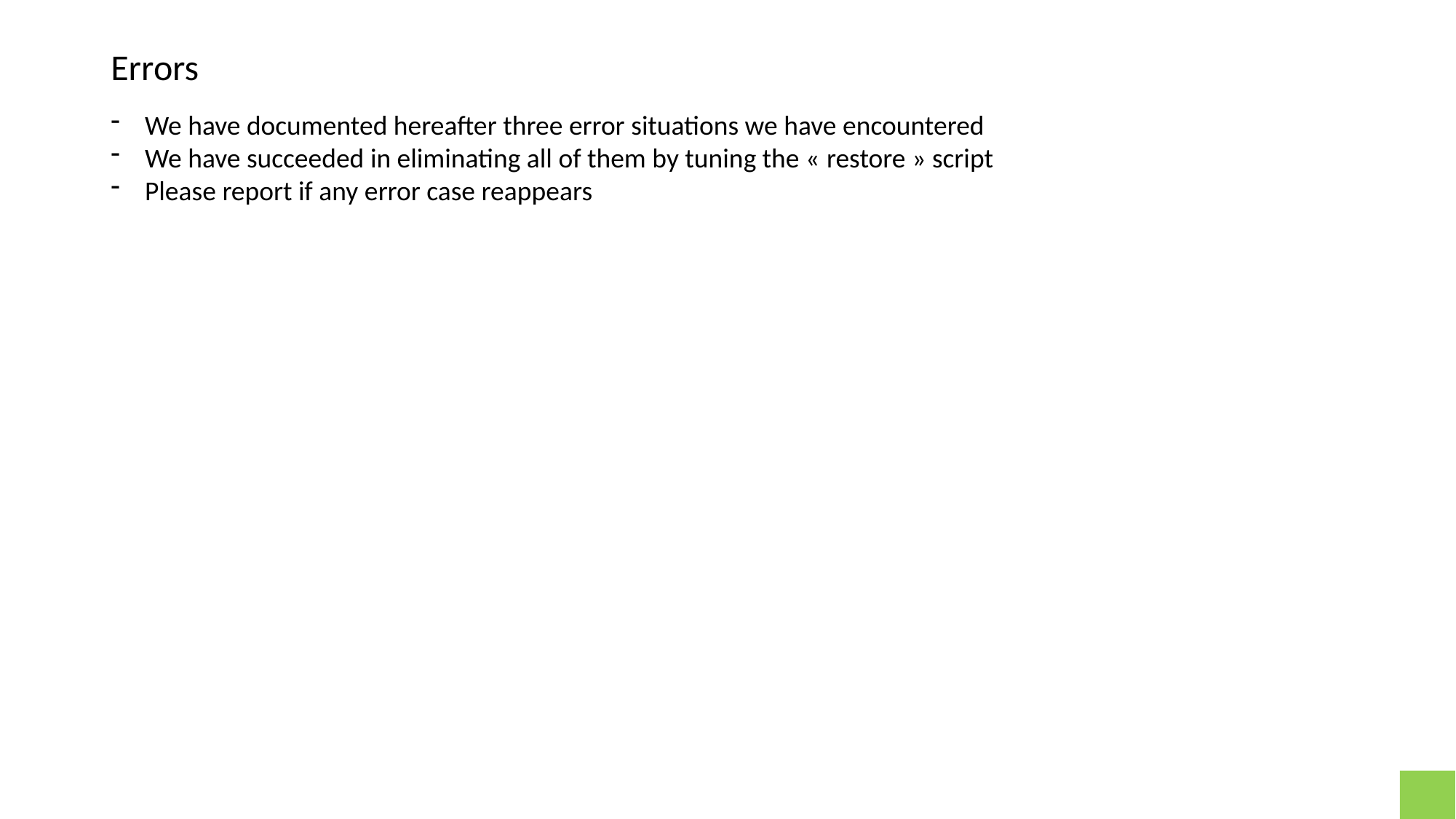

# Errors
We have documented hereafter three error situations we have encountered
We have succeeded in eliminating all of them by tuning the « restore » script
Please report if any error case reappears